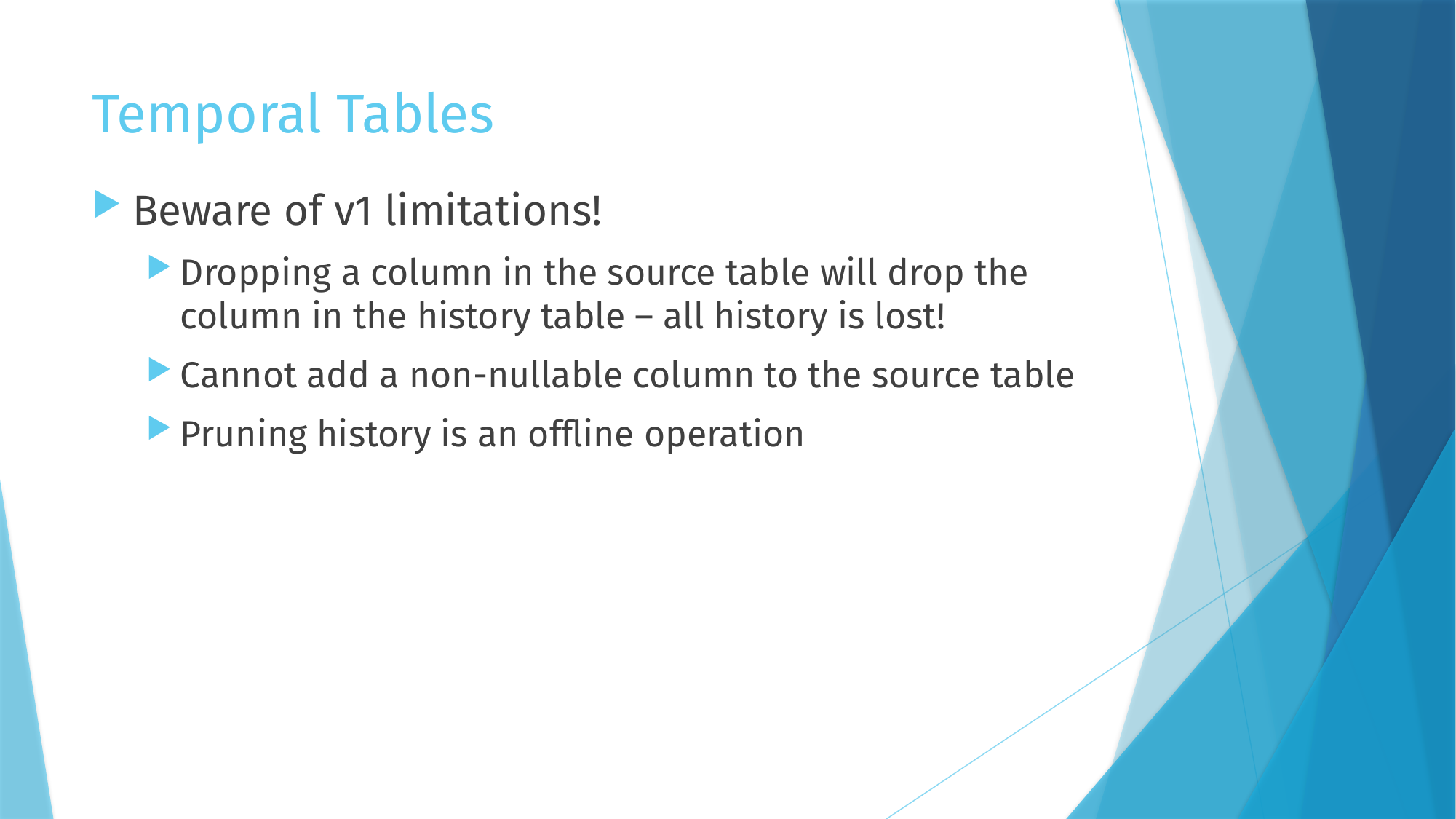

# Temporal Tables
Beware of v1 limitations!
Dropping a column in the source table will drop the column in the history table – all history is lost!
Cannot add a non-nullable column to the source table
Pruning history is an offline operation